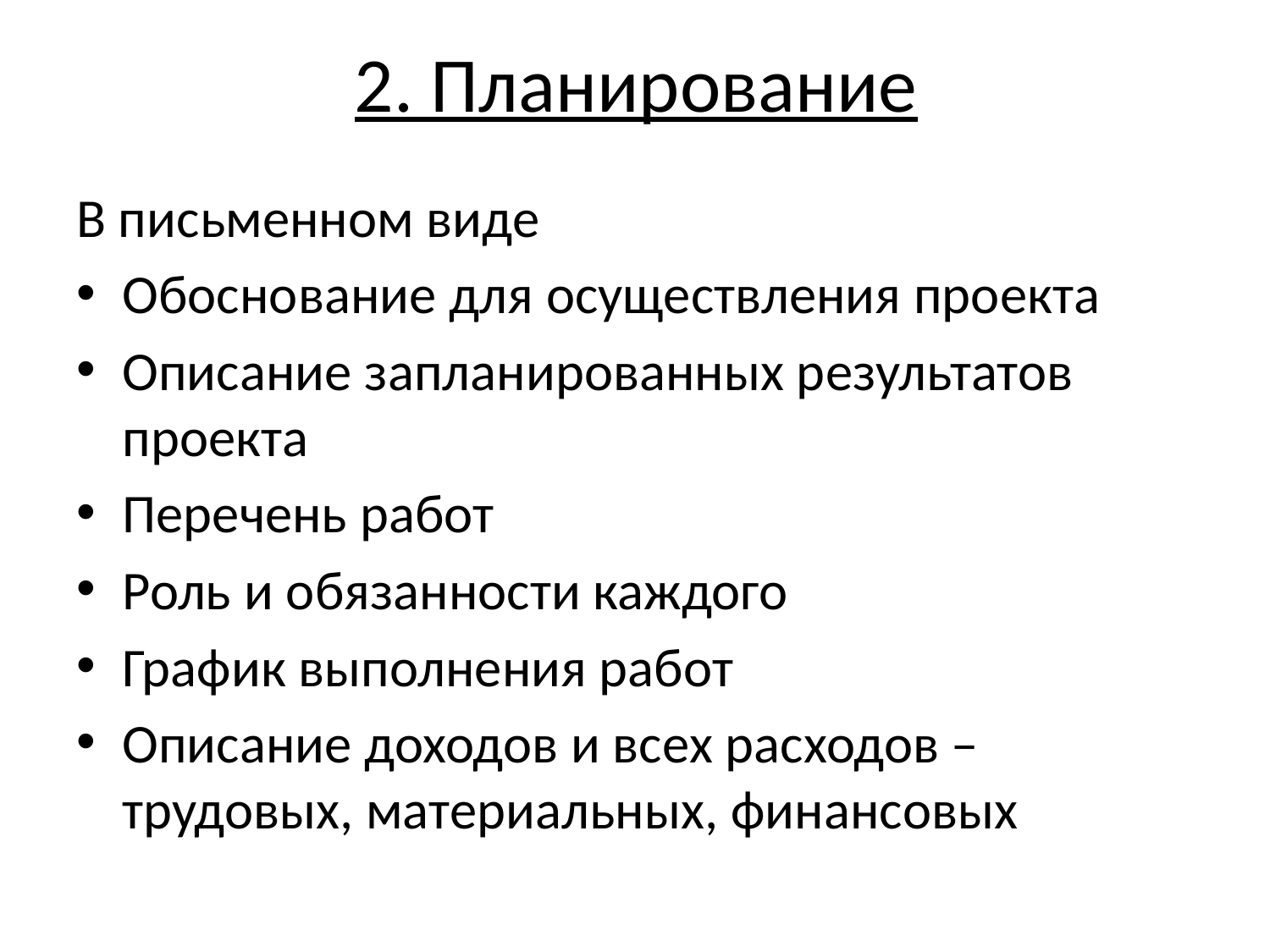

# 2. Планирование
В письменном виде
Обоснование для осуществления проекта
Описание запланированных результатов проекта
Перечень работ
Роль и обязанности каждого
График выполнения работ
Описание доходов и всех расходов – трудовых, материальных, финансовых